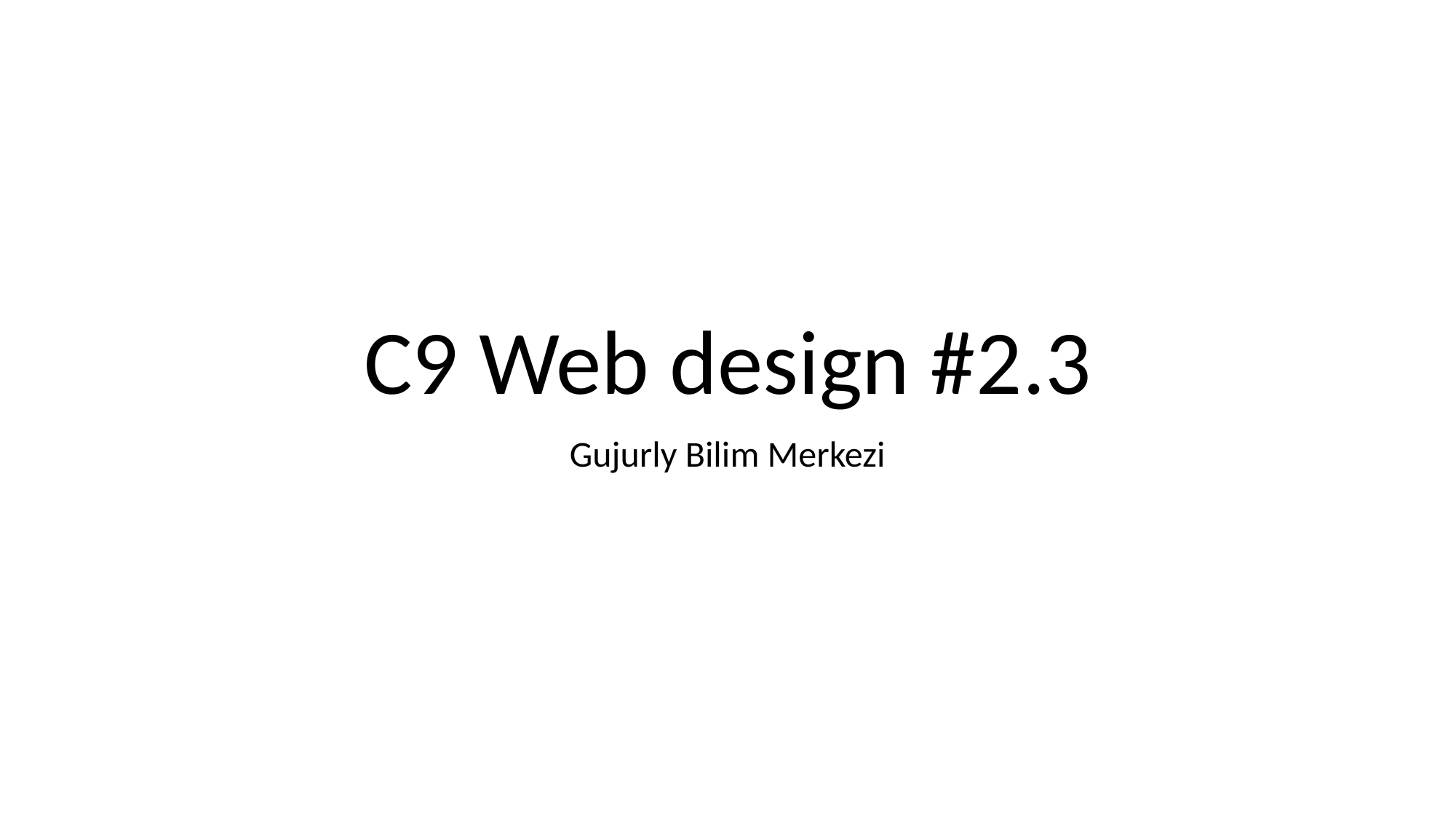

# C9 Web design #2.3
Gujurly Bilim Merkezi